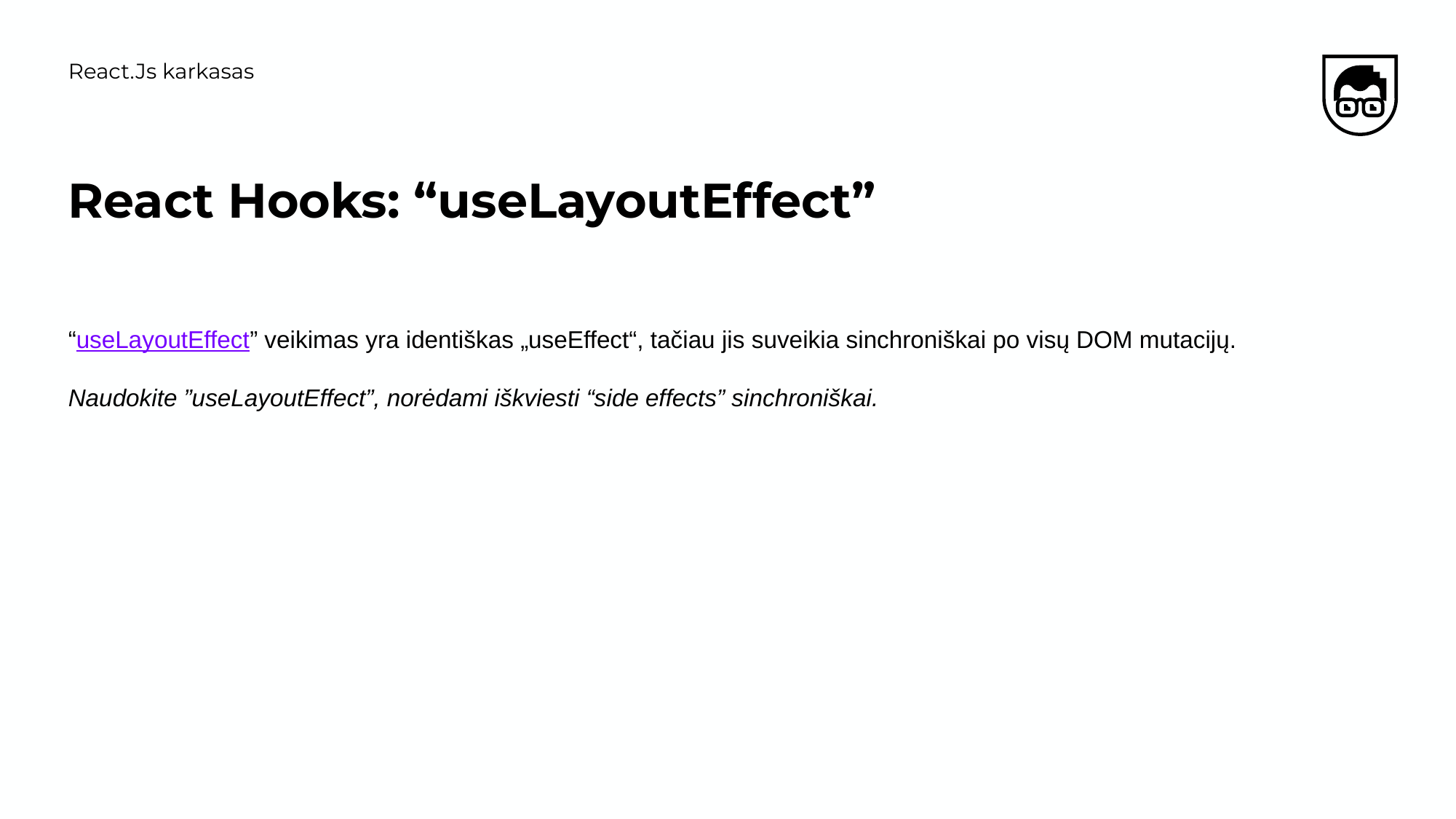

React.Js karkasas
# React Hooks: “useLayoutEffect”

“useLayoutEffect” veikimas yra identiškas „useEffect“, tačiau jis suveikia sinchroniškai po visų DOM mutacijų.

Naudokite ”useLayoutEffect”, norėdami iškviesti “side effects” sinchroniškai.